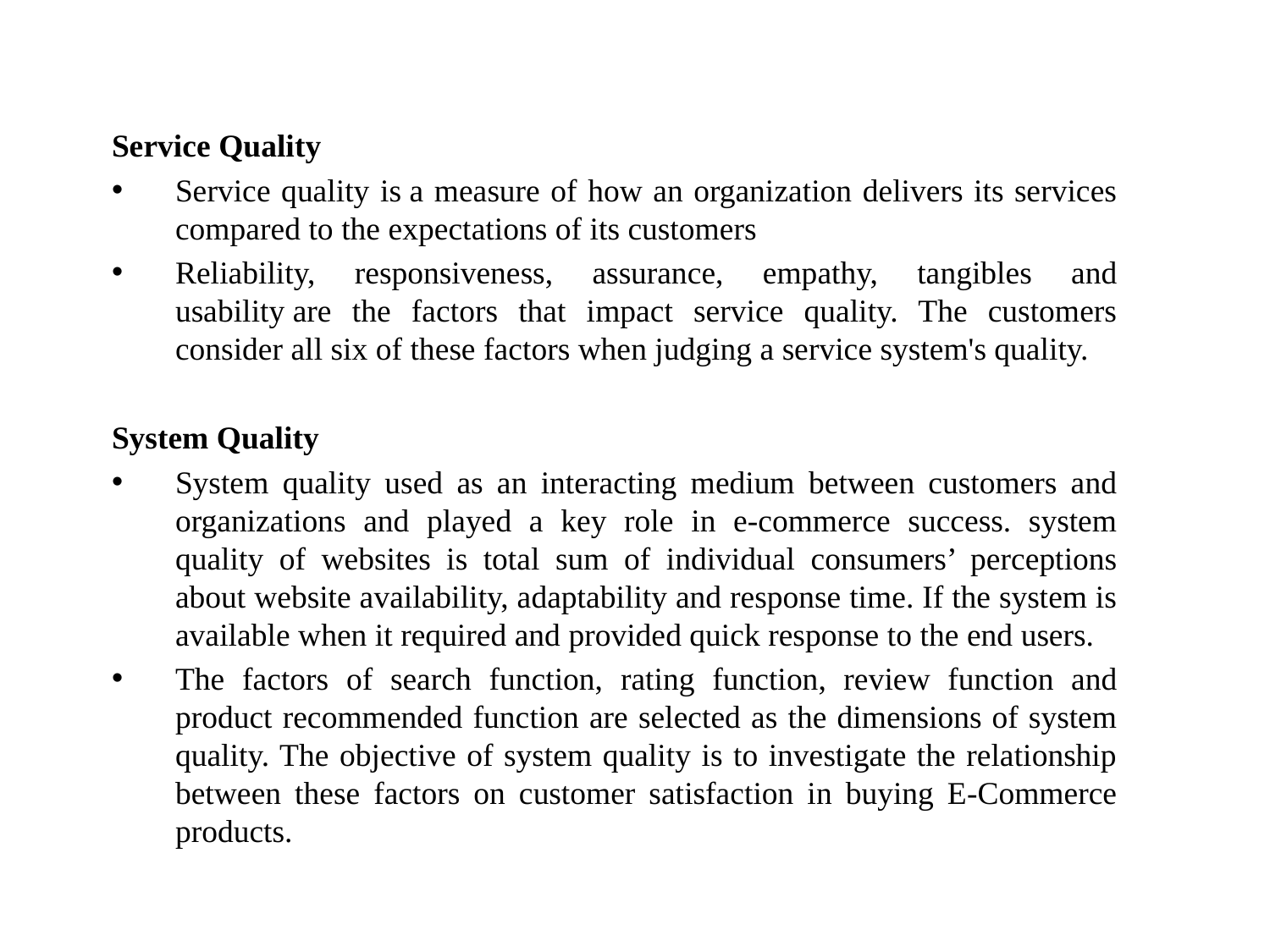

Service Quality
Service quality is a measure of how an organization delivers its services compared to the expectations of its customers
Reliability, responsiveness, assurance, empathy, tangibles and usability are the factors that impact service quality. The customers consider all six of these factors when judging a service system's quality.

System Quality
System quality used as an interacting medium between customers and organizations and played a key role in e-commerce success. system quality of websites is total sum of individual consumers’ perceptions about website availability, adaptability and response time. If the system is available when it required and provided quick response to the end users.
The factors of search function, rating function, review function and product recommended function are selected as the dimensions of system quality. The objective of system quality is to investigate the relationship between these factors on customer satisfaction in buying E-Commerce products.